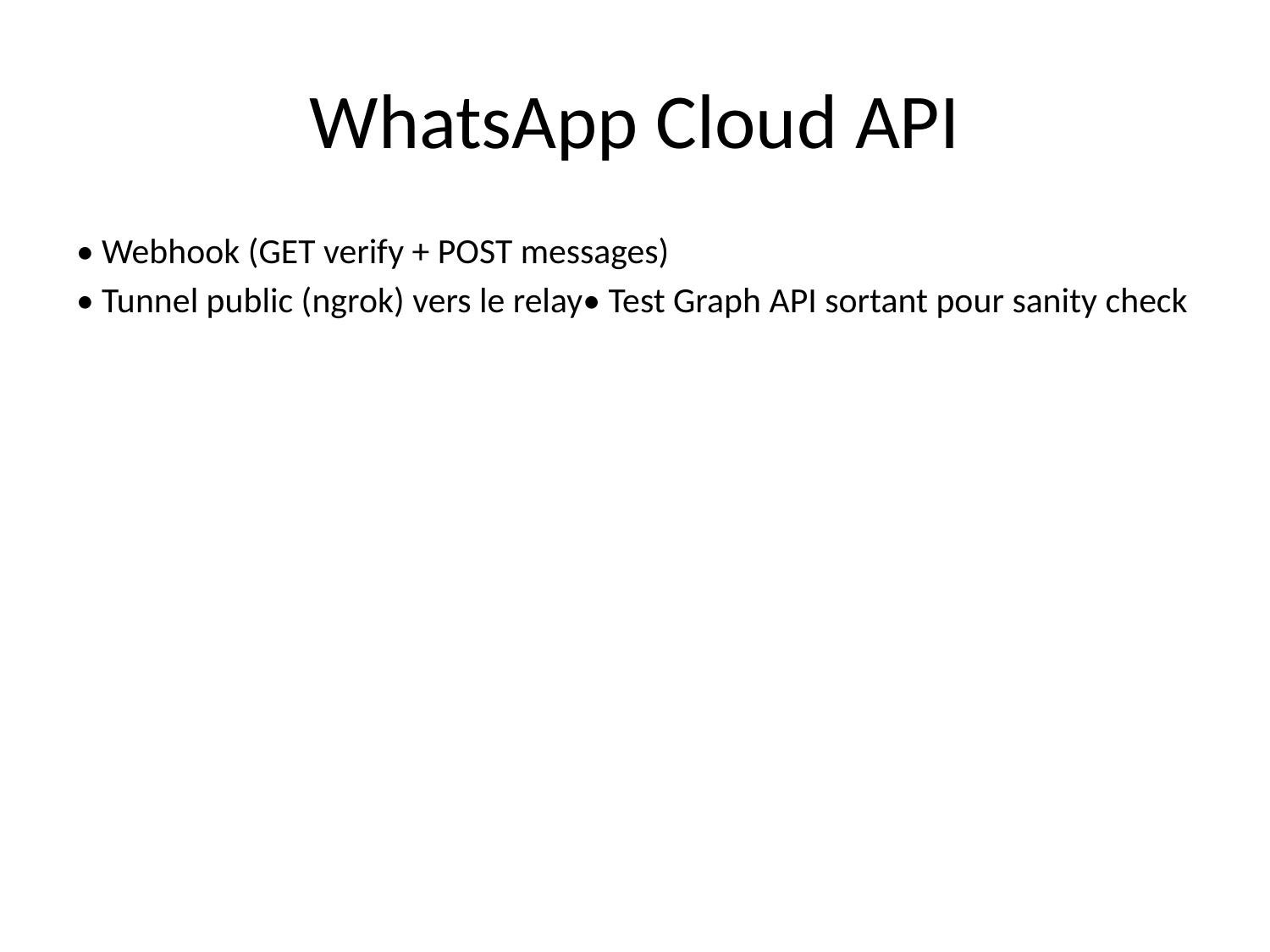

# WhatsApp Cloud API
• Webhook (GET verify + POST messages)
• Tunnel public (ngrok) vers le relay• Test Graph API sortant pour sanity check